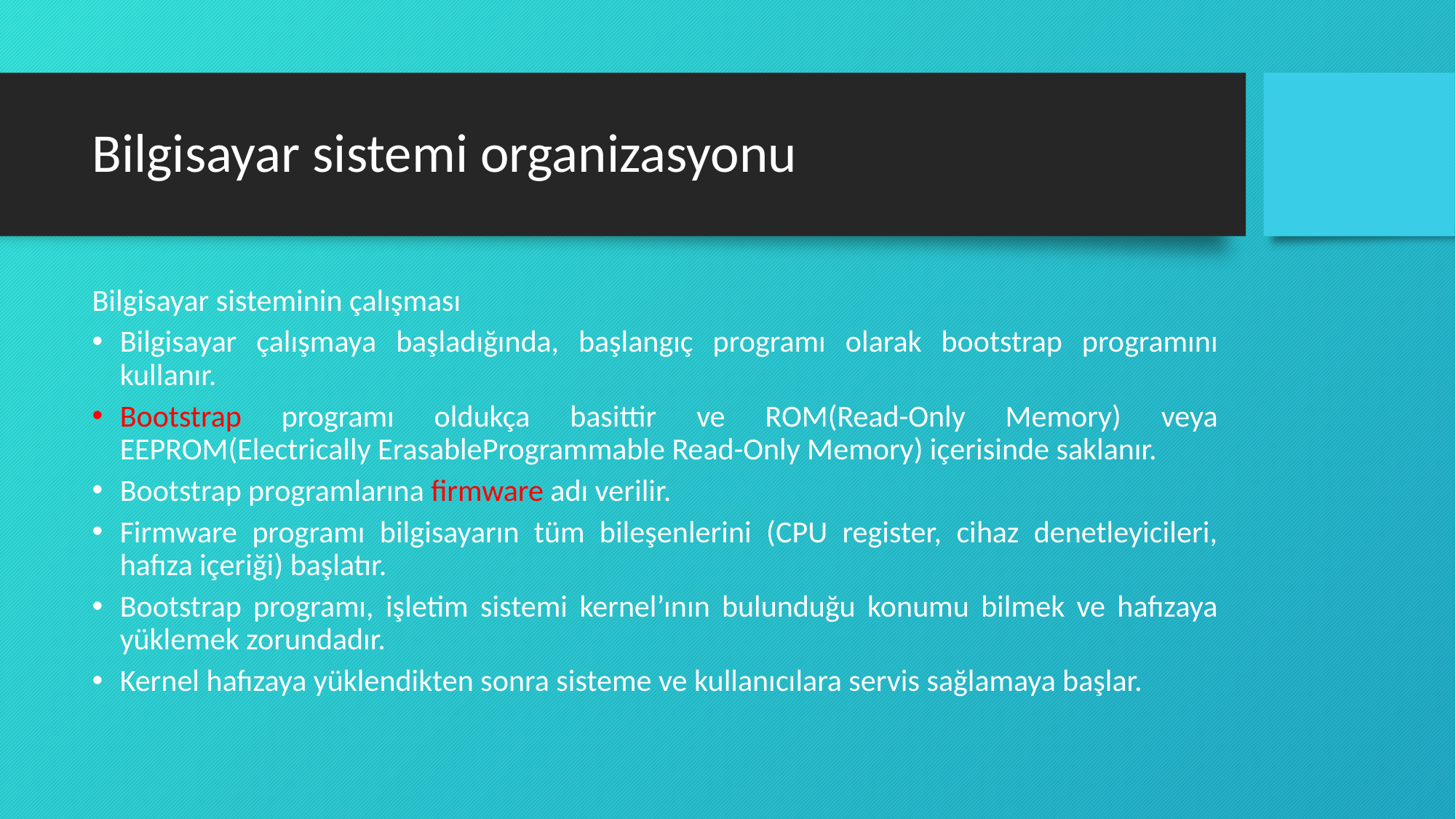

# Bilgisayar sistemi organizasyonu
Bilgisayar sisteminin çalışması
Bilgisayar çalışmaya başladığında, başlangıç programı olarak bootstrap programını kullanır.
Bootstrap programı oldukça basittir ve ROM(Read-Only Memory) veya EEPROM(Electrically ErasableProgrammable Read-Only Memory) içerisinde saklanır.
Bootstrap programlarına firmware adı verilir.
Firmware programı bilgisayarın tüm bileşenlerini (CPU register, cihaz denetleyicileri, hafıza içeriği) başlatır.
Bootstrap programı, işletim sistemi kernel’ının bulunduğu konumu bilmek ve hafızaya yüklemek zorundadır.
Kernel hafızaya yüklendikten sonra sisteme ve kullanıcılara servis sağlamaya başlar.